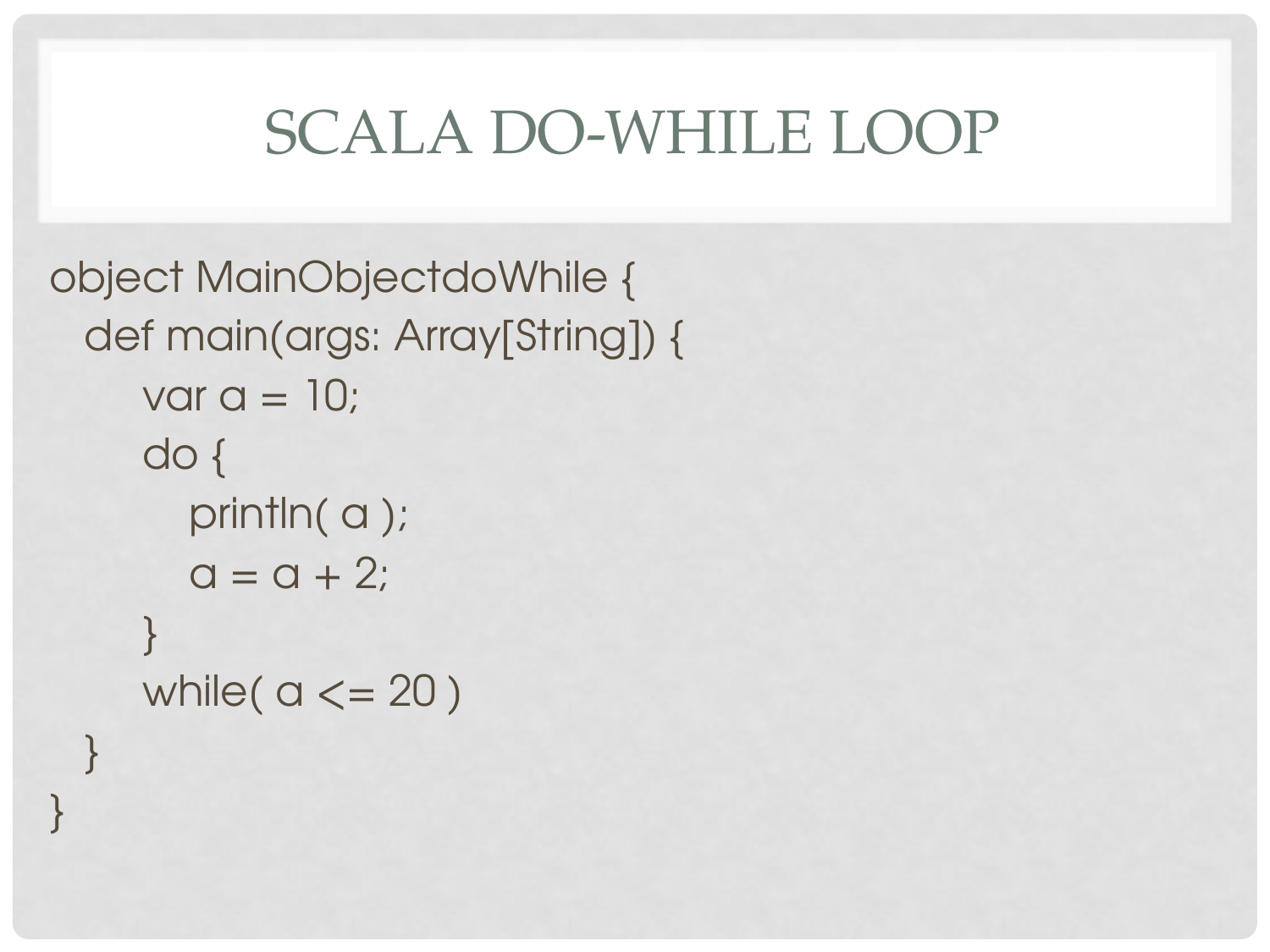

# Scala do-while loop
object MainObjectdoWhile {
   def main(args: Array[String]) {
        var a = 10;
        do {
            println( a );
            a = a + 2;
        }
        while( a <= 20 )
   }
}